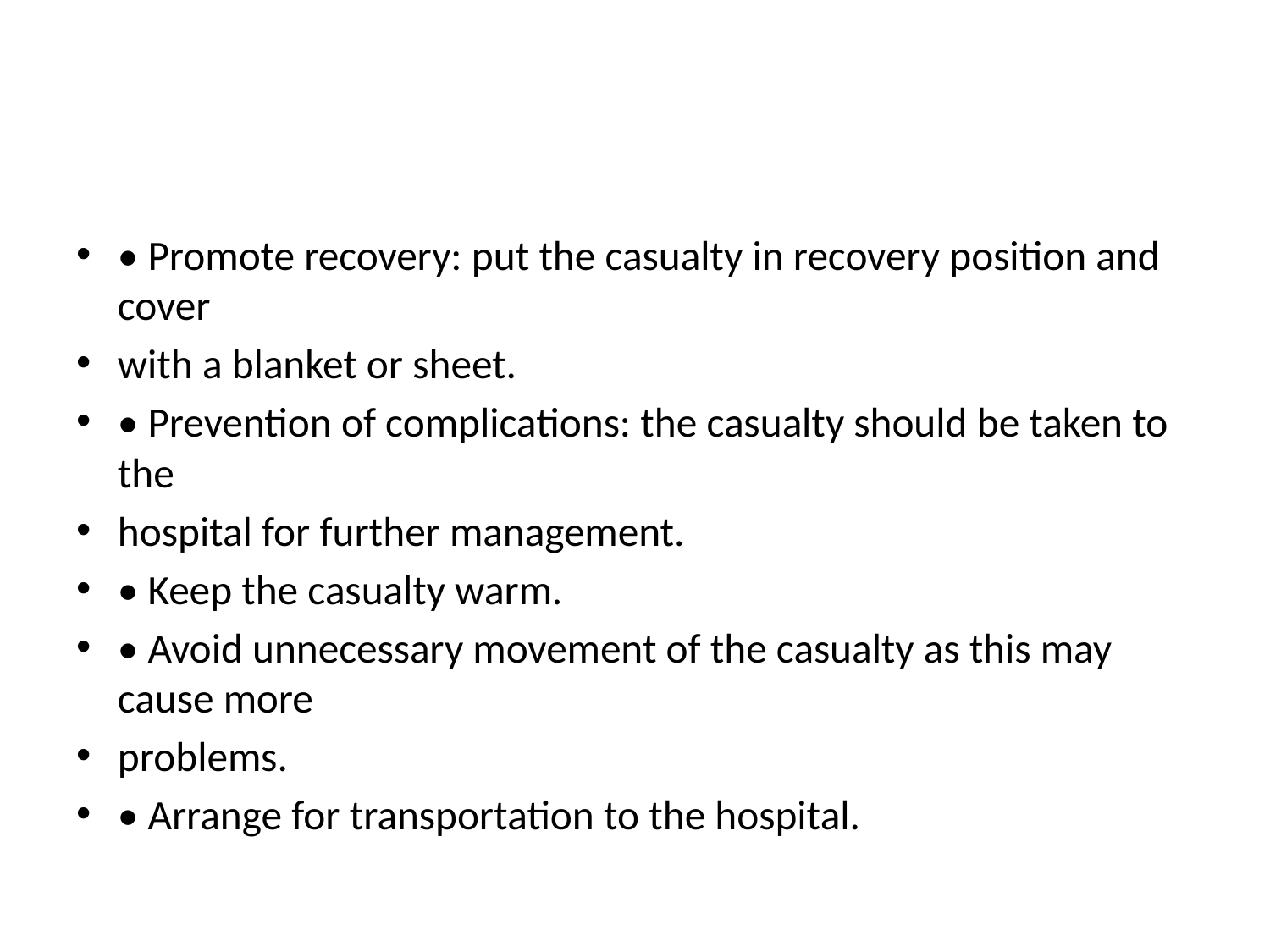

• Promote recovery: put the casualty in recovery position and cover
with a blanket or sheet.
• Prevention of complications: the casualty should be taken to the
hospital for further management.
• Keep the casualty warm.
• Avoid unnecessary movement of the casualty as this may cause more
problems.
• Arrange for transportation to the hospital.